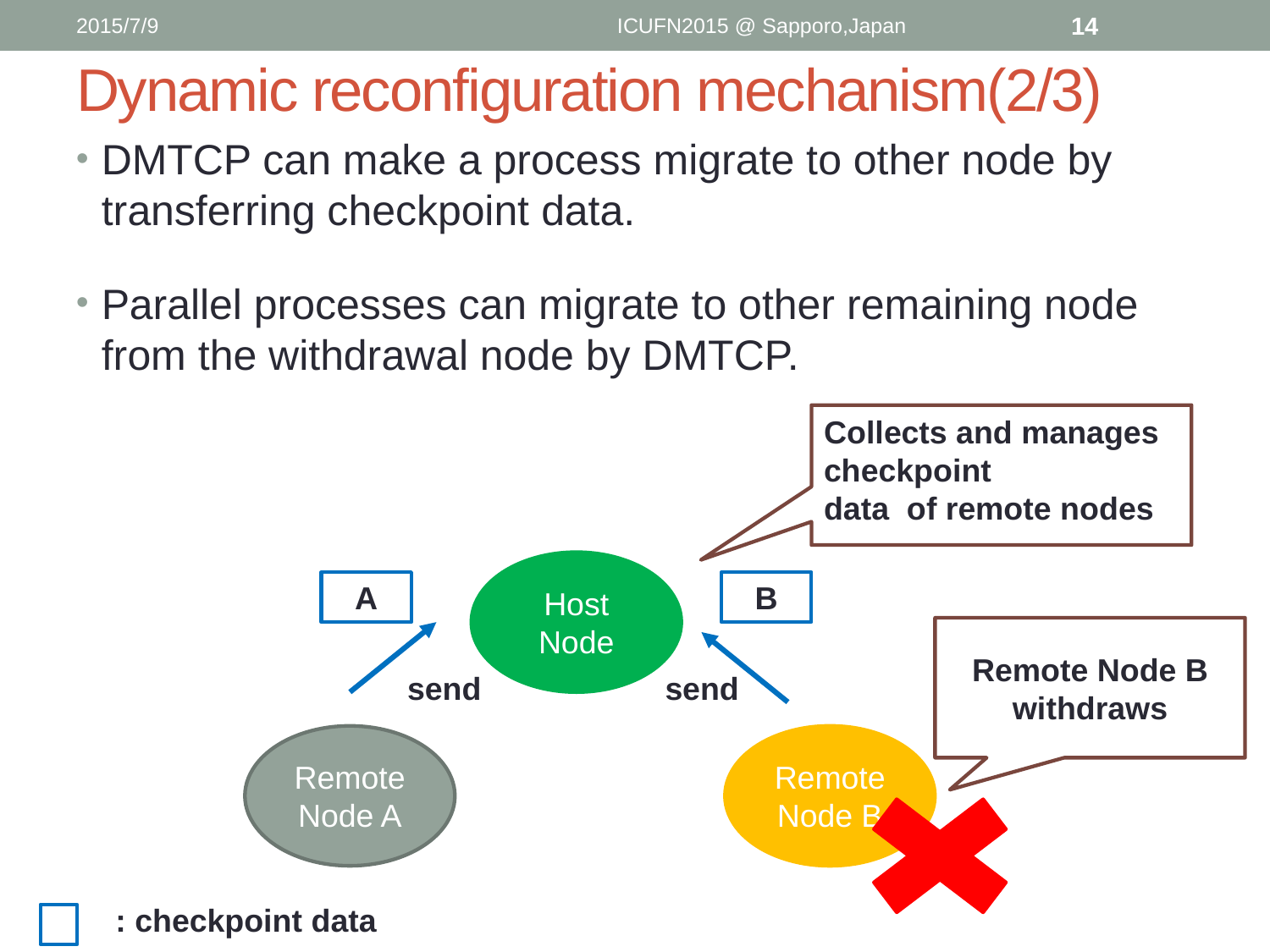

2015/7/9
ICUFN2015 @ Sapporo,Japan
14
Dynamic reconfiguration mechanism(2/3)
DMTCP can make a process migrate to other node by transferring checkpoint data.

Parallel processes can migrate to other remaining node from the withdrawal node by DMTCP.

Collects and manages checkpoint
data  of remote nodes
Host
Node
A
B
Remote Node B withdraws
send
send
Remote
Node A
Remote
Node B

: checkpoint data